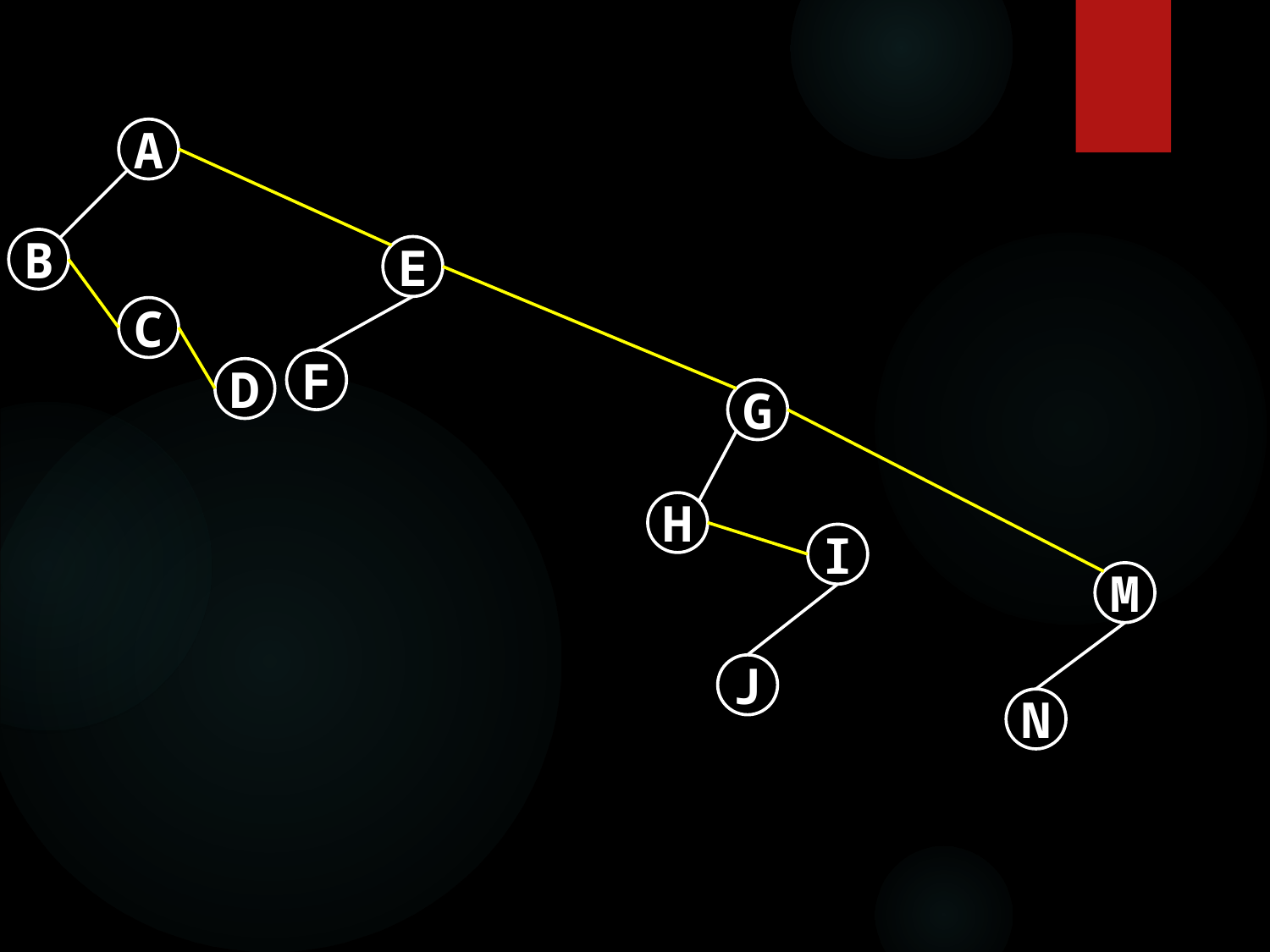

A
B
E
C
F
D
G
H
I
M
J
N